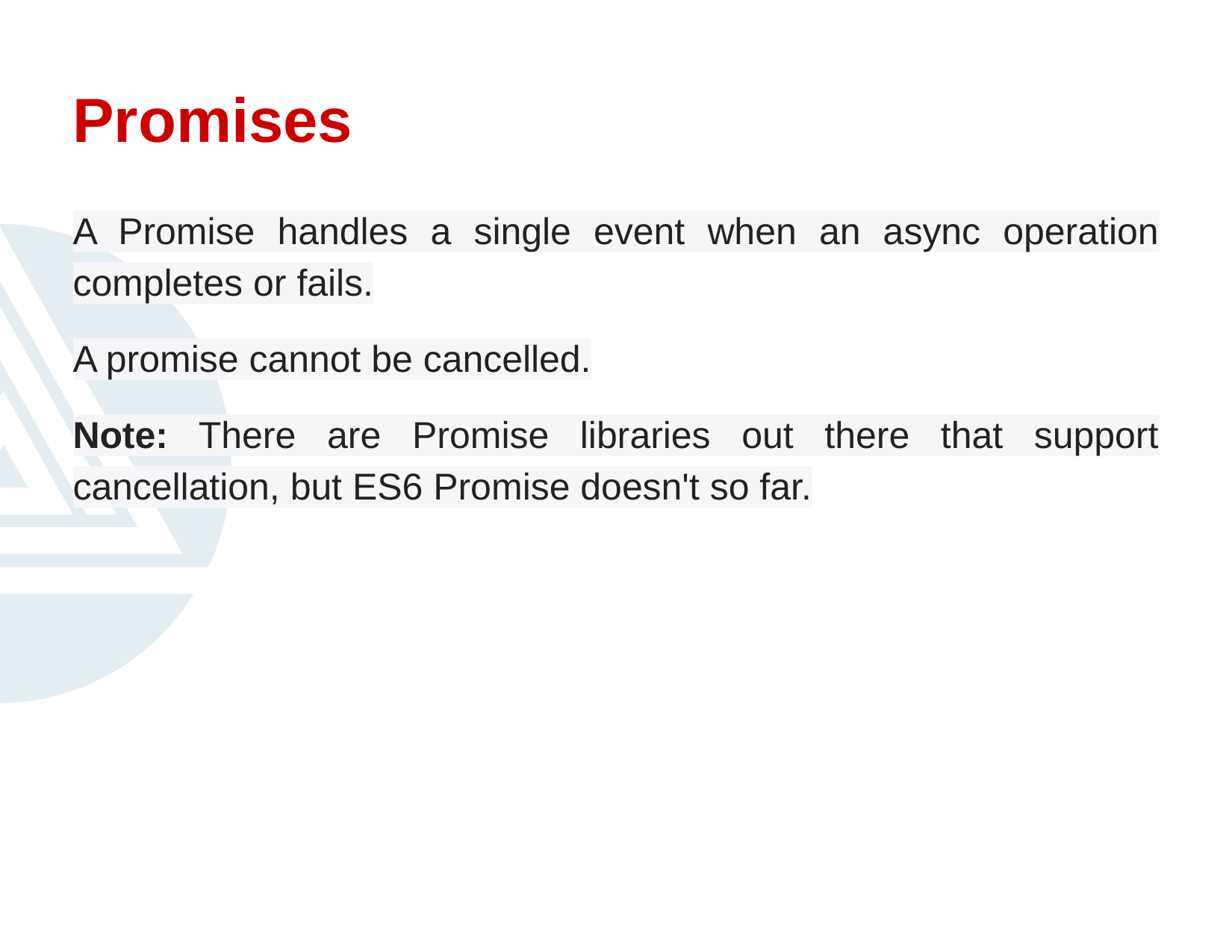

# Promises
A Promise handles a single event when an async operation completes or fails.
A promise cannot be cancelled.
Note: There are Promise libraries out there that support cancellation, but ES6 Promise doesn't so far.